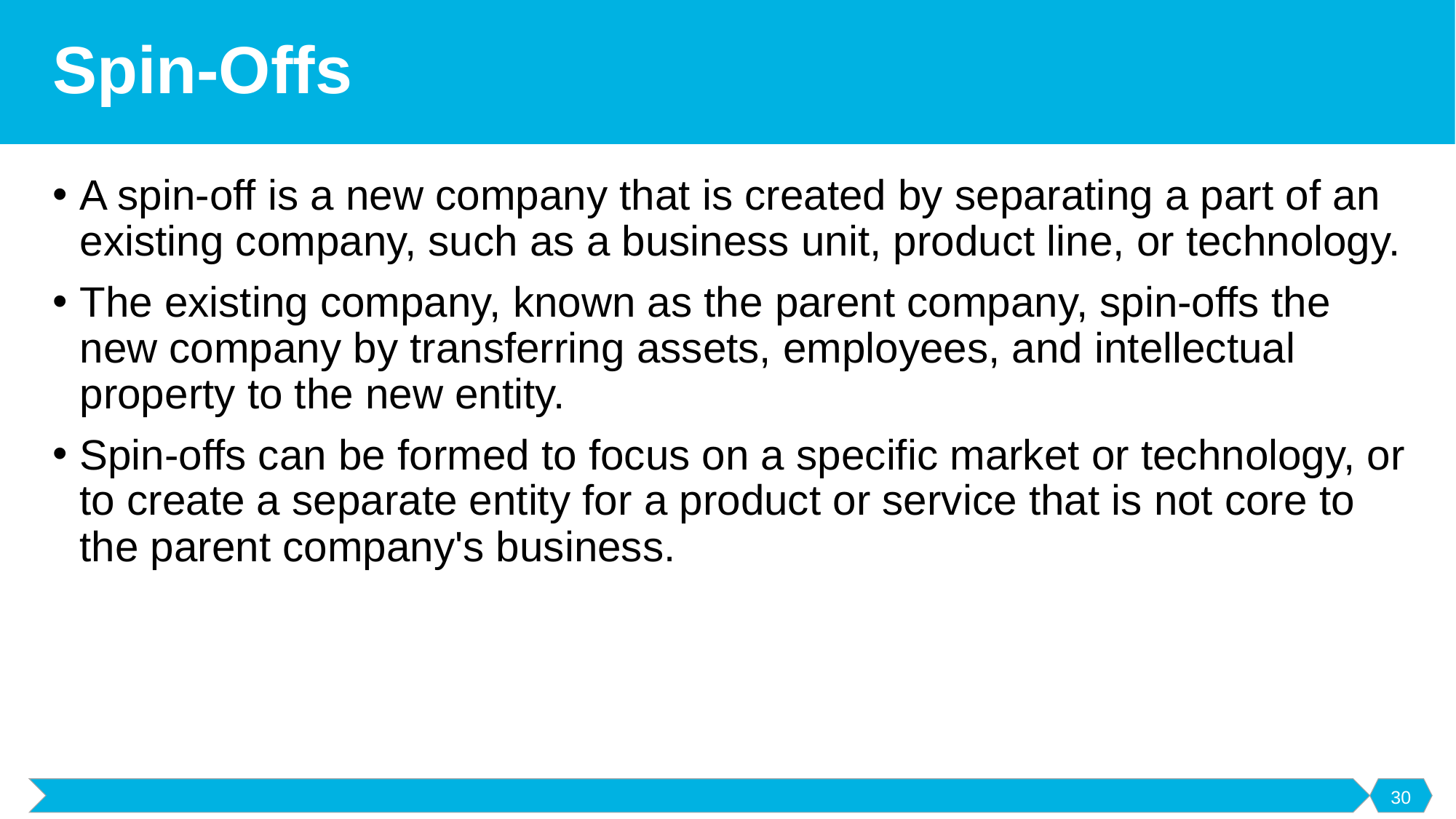

# Spin-Offs
A spin-off is a new company that is created by separating a part of an existing company, such as a business unit, product line, or technology.
The existing company, known as the parent company, spin-offs the new company by transferring assets, employees, and intellectual property to the new entity.
Spin-offs can be formed to focus on a specific market or technology, or to create a separate entity for a product or service that is not core to the parent company's business.

30